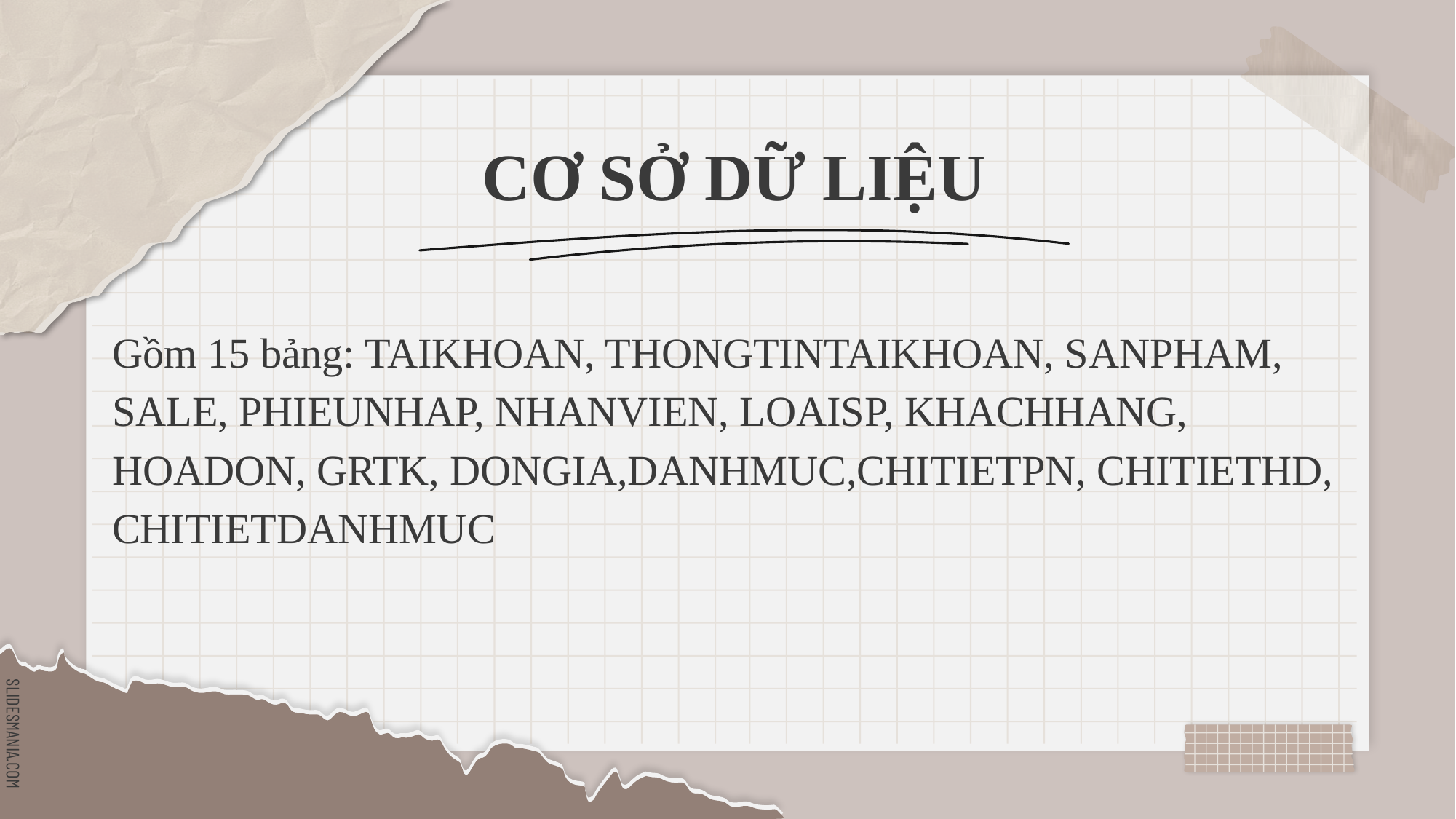

# CƠ SỞ DỮ LIỆU

Gồm 15 bảng: TAIKHOAN, THONGTINTAIKHOAN, SANPHAM, SALE, PHIEUNHAP, NHANVIEN, LOAISP, KHACHHANG, HOADON, GRTK, DONGIA,DANHMUC,CHITIETPN, CHITIETHD, CHITIETDANHMUC